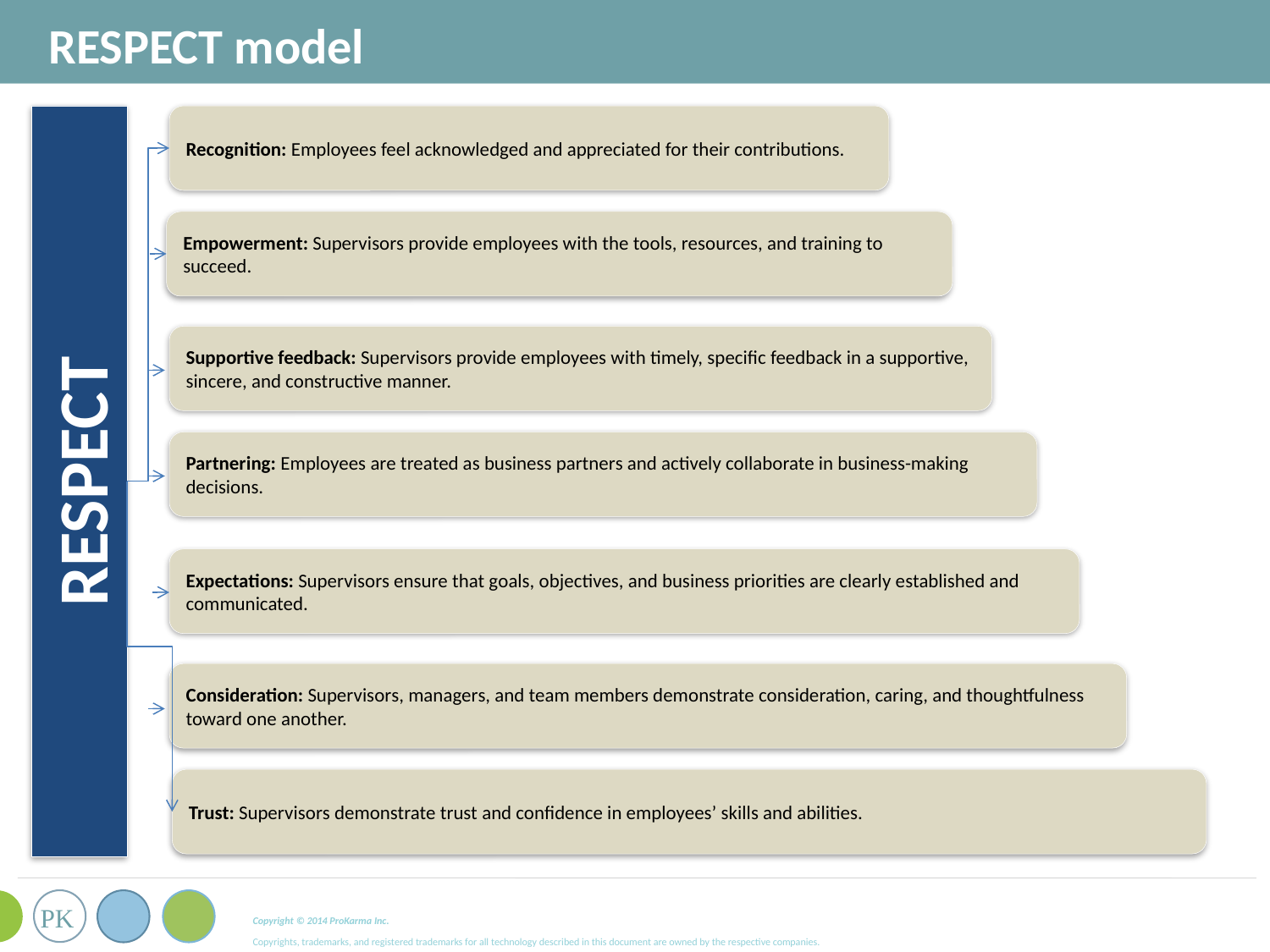

RESPECT model
RESPECT
Recognition: Employees feel acknowledged and appreciated for their contributions.
Empowerment: Supervisors provide employees with the tools, resources, and training to succeed.
Supportive feedback: Supervisors provide employees with timely, specific feedback in a supportive, sincere, and constructive manner.
Partnering: Employees are treated as business partners and actively collaborate in business-making decisions.
Expectations: Supervisors ensure that goals, objectives, and business priorities are clearly established and communicated.
Consideration: Supervisors, managers, and team members demonstrate consideration, caring, and thoughtfulness toward one another.
Trust: Supervisors demonstrate trust and confidence in employees’ skills and abilities.